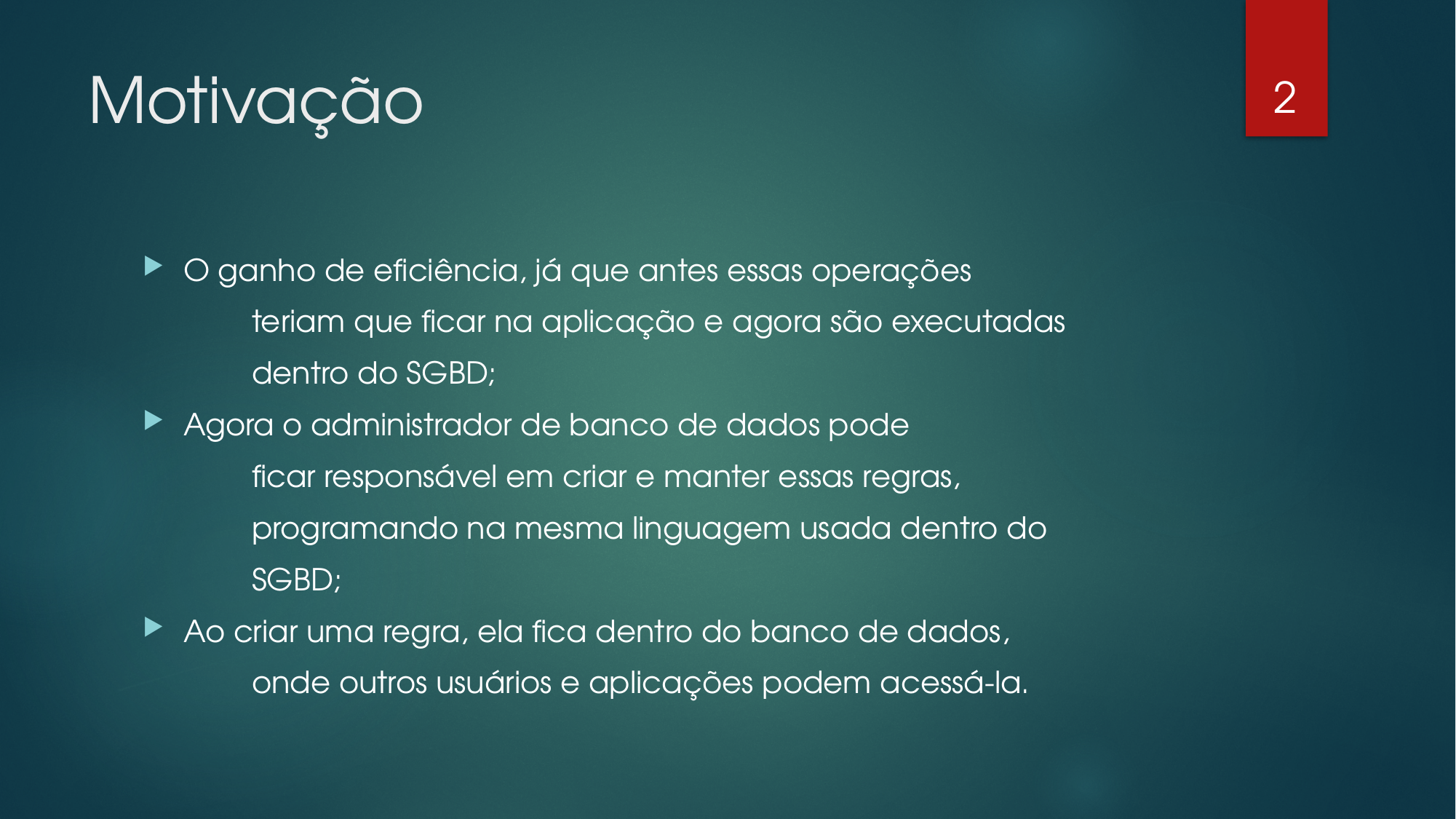

2
# Motivação
O ganho de eficiência, já que antes essas operações
	teriam que ficar na aplicação e agora são executadas
	dentro do SGBD;
Agora o administrador de banco de dados pode
	ficar responsável em criar e manter essas regras,
	programando na mesma linguagem usada dentro do
	SGBD;
Ao criar uma regra, ela fica dentro do banco de dados,
	onde outros usuários e aplicações podem acessá-la.